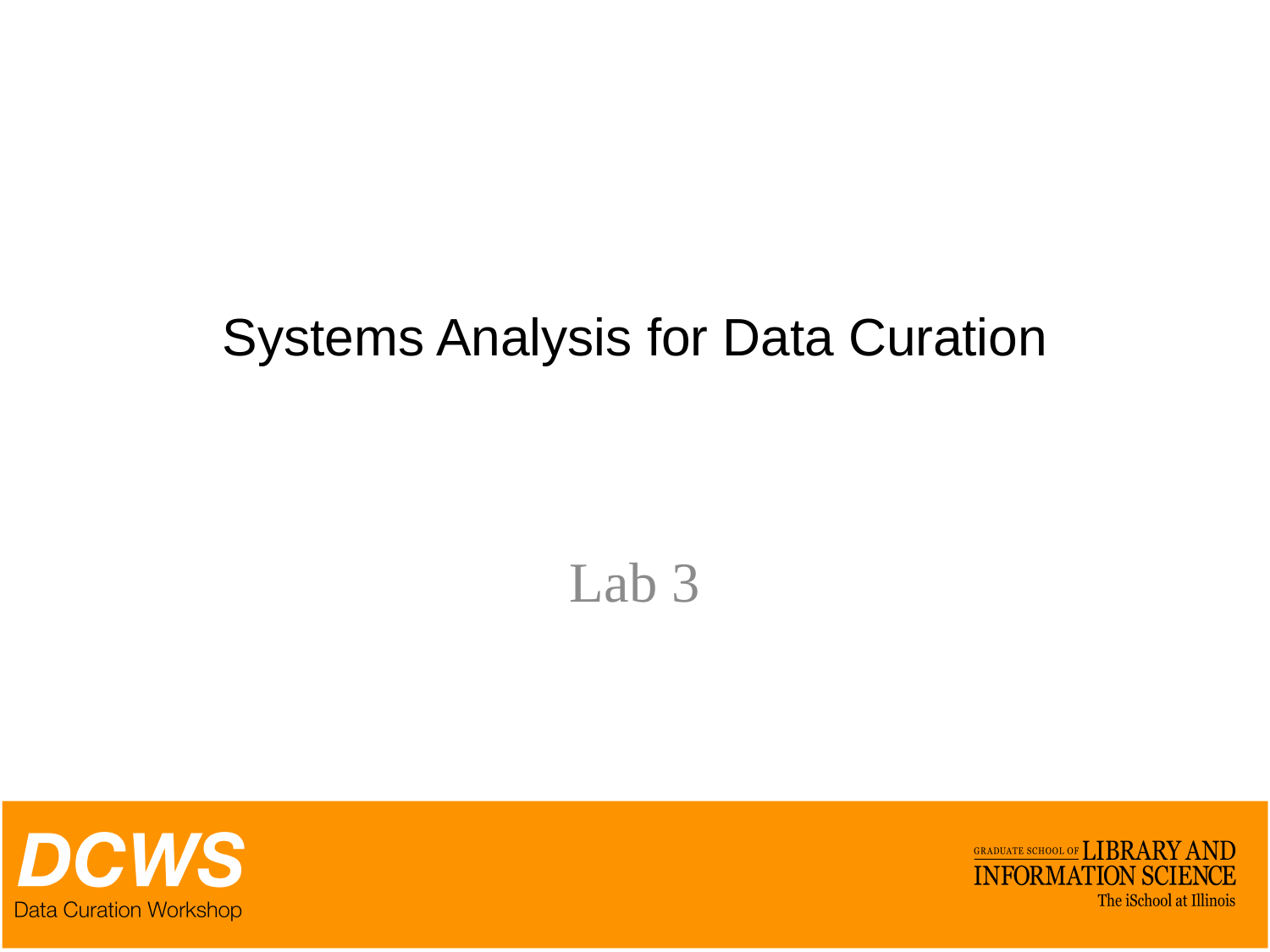

# Systems Analysis for Data Curation
Lab 3